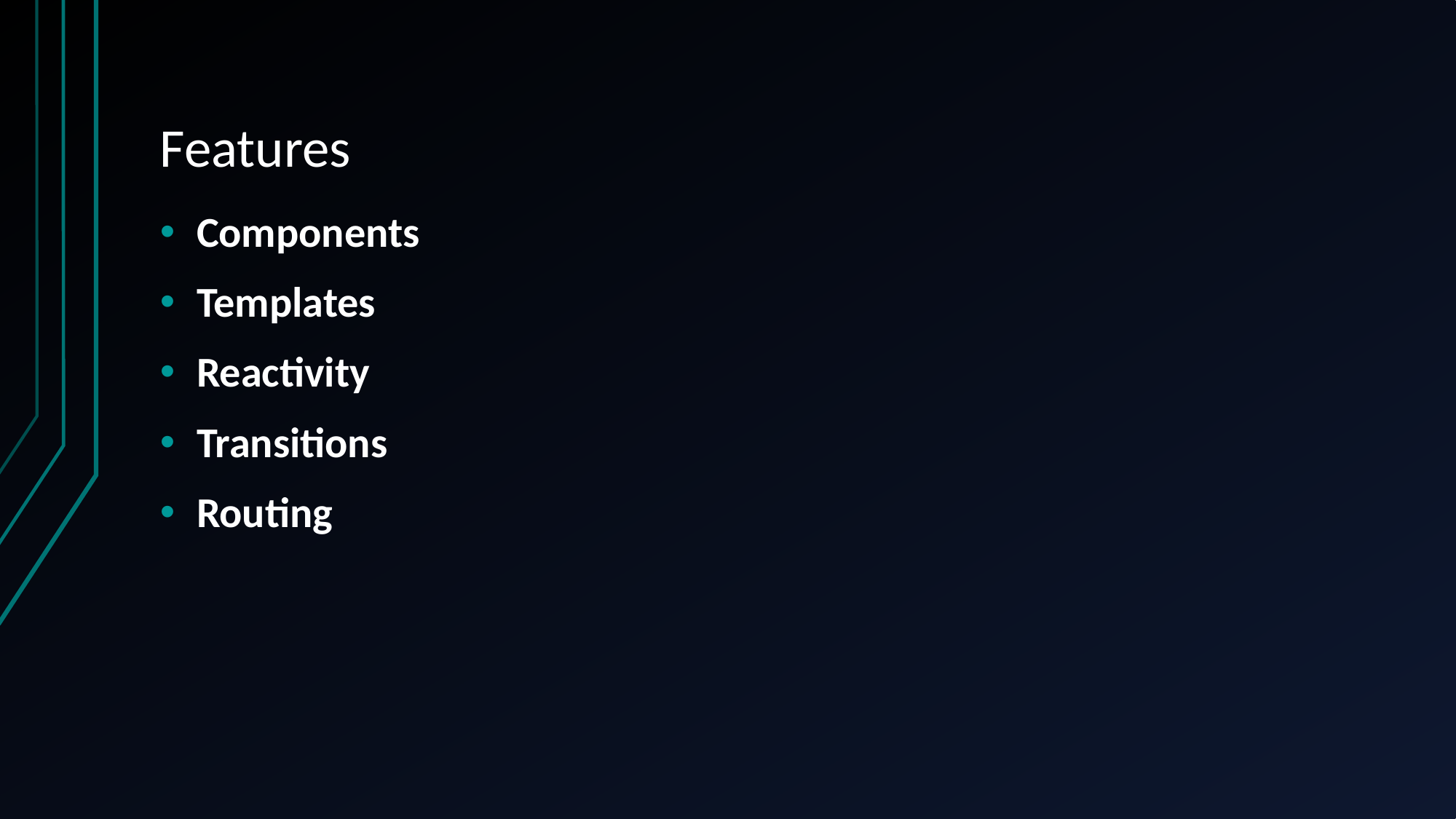

# Features
Components
Templates
Reactivity
Transitions
Routing